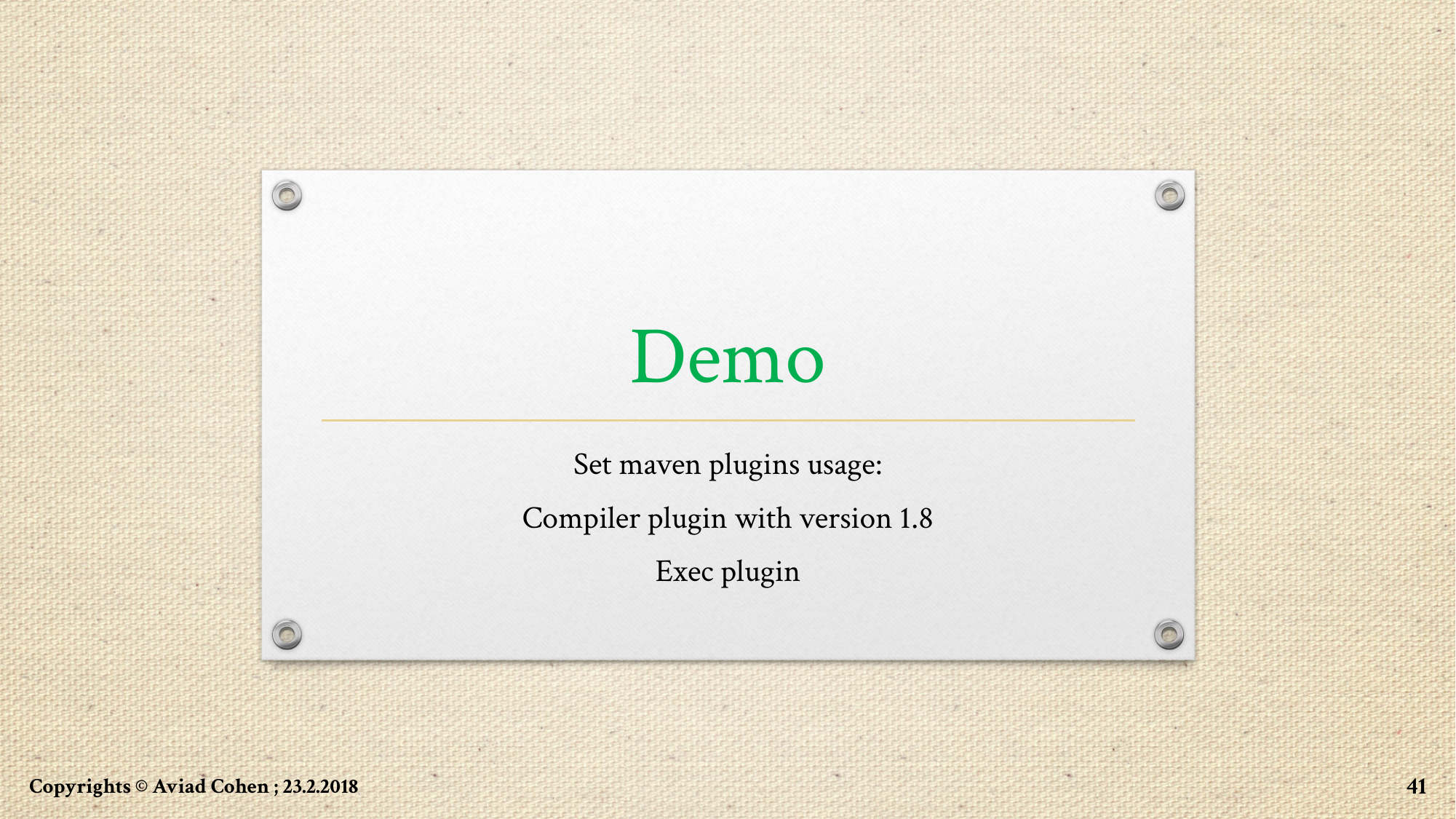

# Demo
Set maven plugins usage:
Compiler plugin with version 1.8
Exec plugin
Copyrights © Aviad Cohen ; 23.2.2018
41